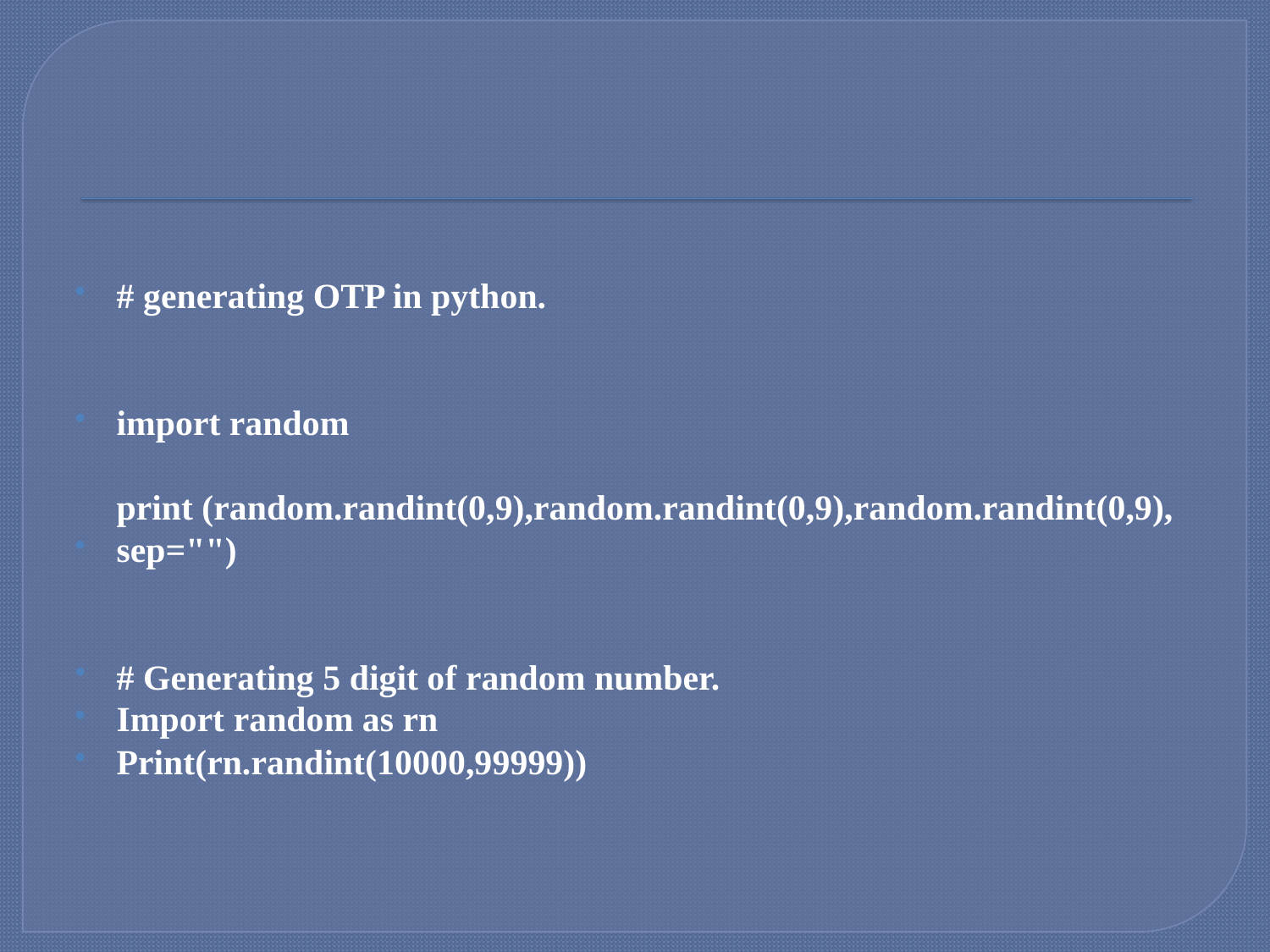

#

# generating OTP in python.

import random
print (random.randint(0,9),random.randint(0,9),random.randint(0,9),
sep="")

# Generating 5 digit of random number.
Import random as rn
Print(rn.randint(10000,99999))